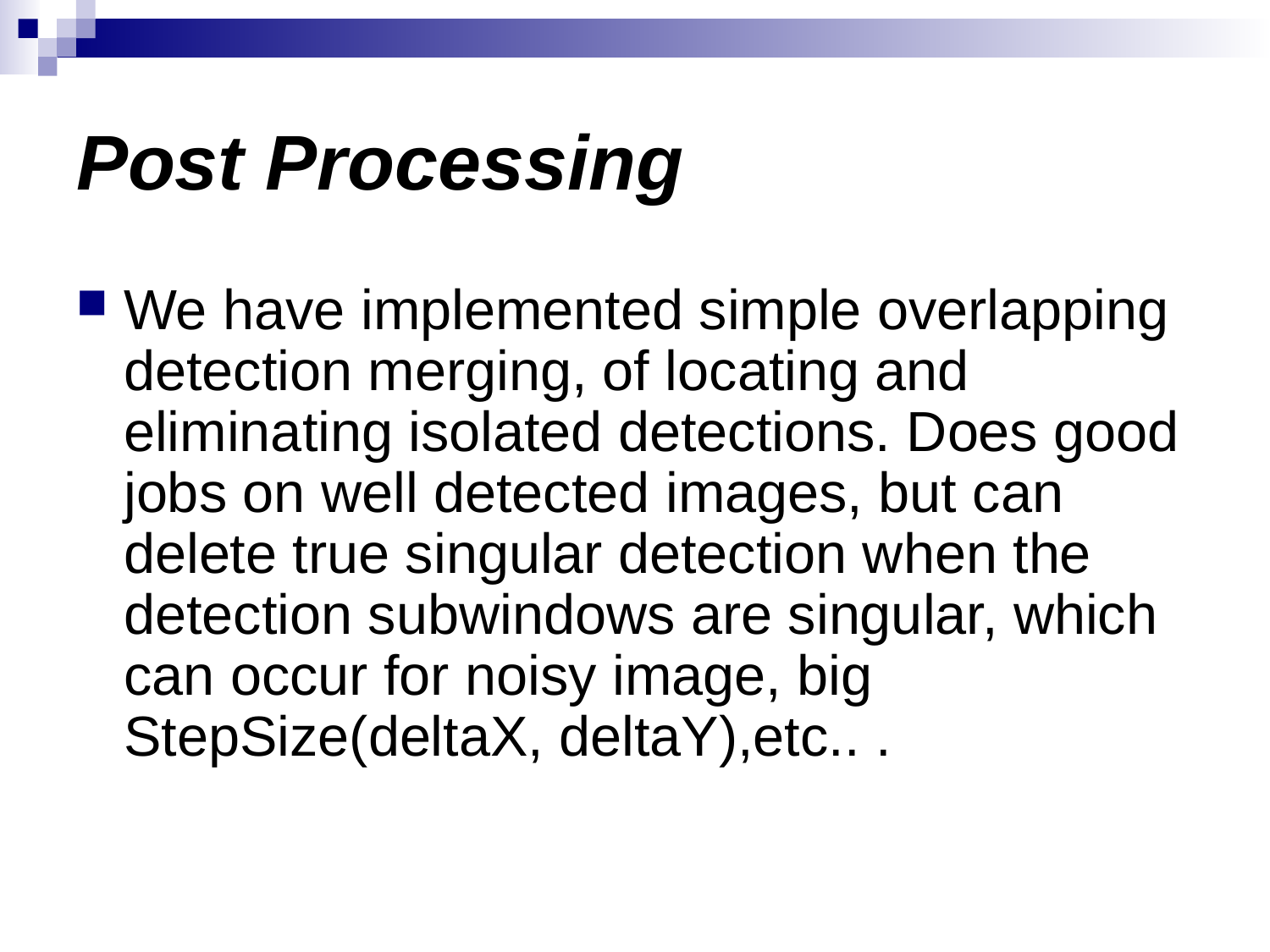

# Post Processing
We have implemented simple overlapping detection merging, of locating and eliminating isolated detections. Does good jobs on well detected images, but can delete true singular detection when the detection subwindows are singular, which can occur for noisy image, big StepSize(deltaX, deltaY),etc.. .